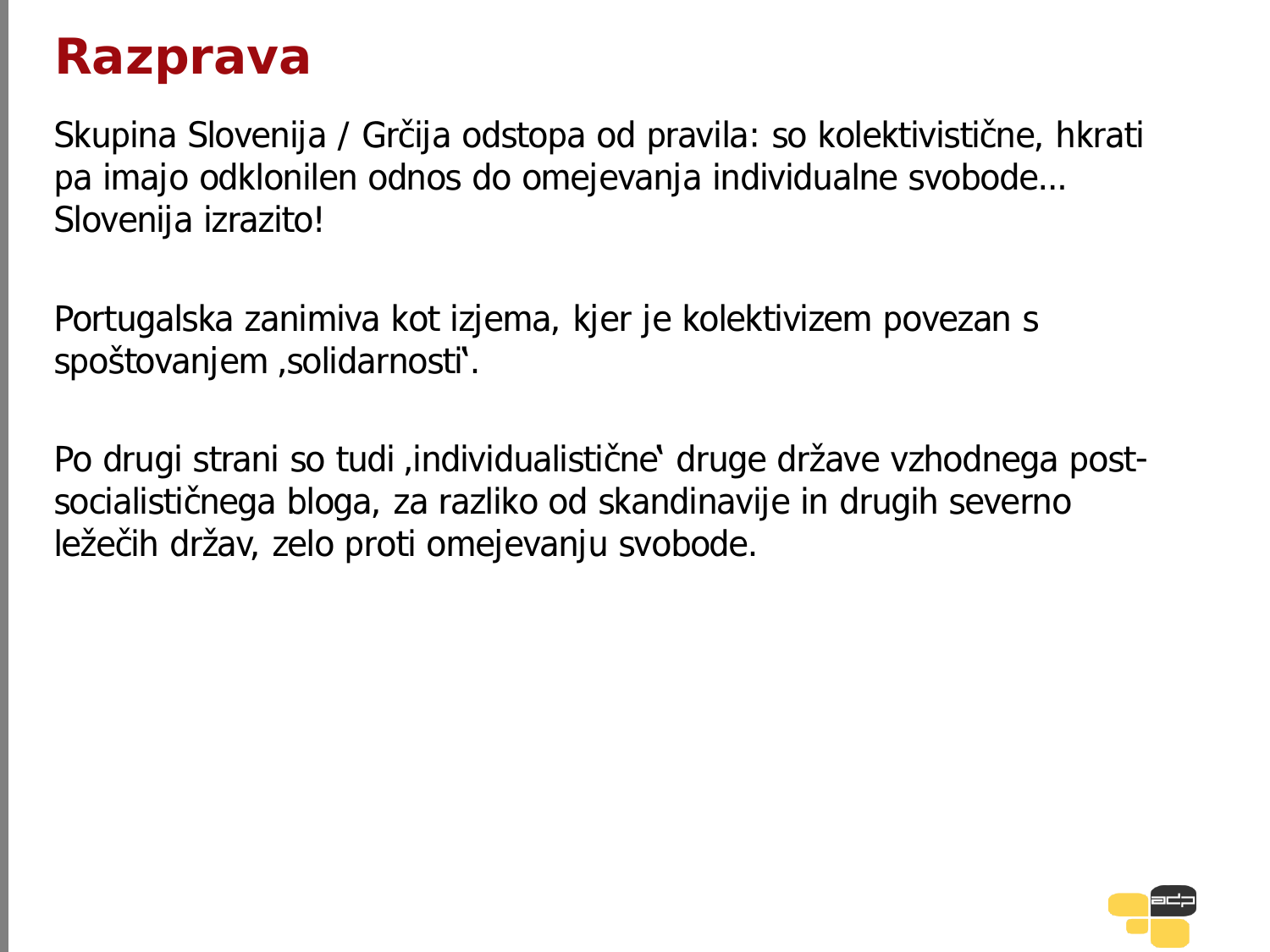

# Razprava
Skupina Slovenija / Grčija odstopa od pravila: so kolektivistične, hkrati pa imajo odklonilen odnos do omejevanja individualne svobode… Slovenija izrazito!

Portugalska zanimiva kot izjema, kjer je kolektivizem povezan s spoštovanjem ‚solidarnosti‘.

Po drugi strani so tudi ‚individualistične‘ druge države vzhodnega post-socialističnega bloga, za razliko od skandinavije in drugih severno ležečih držav, zelo proti omejevanju svobode.